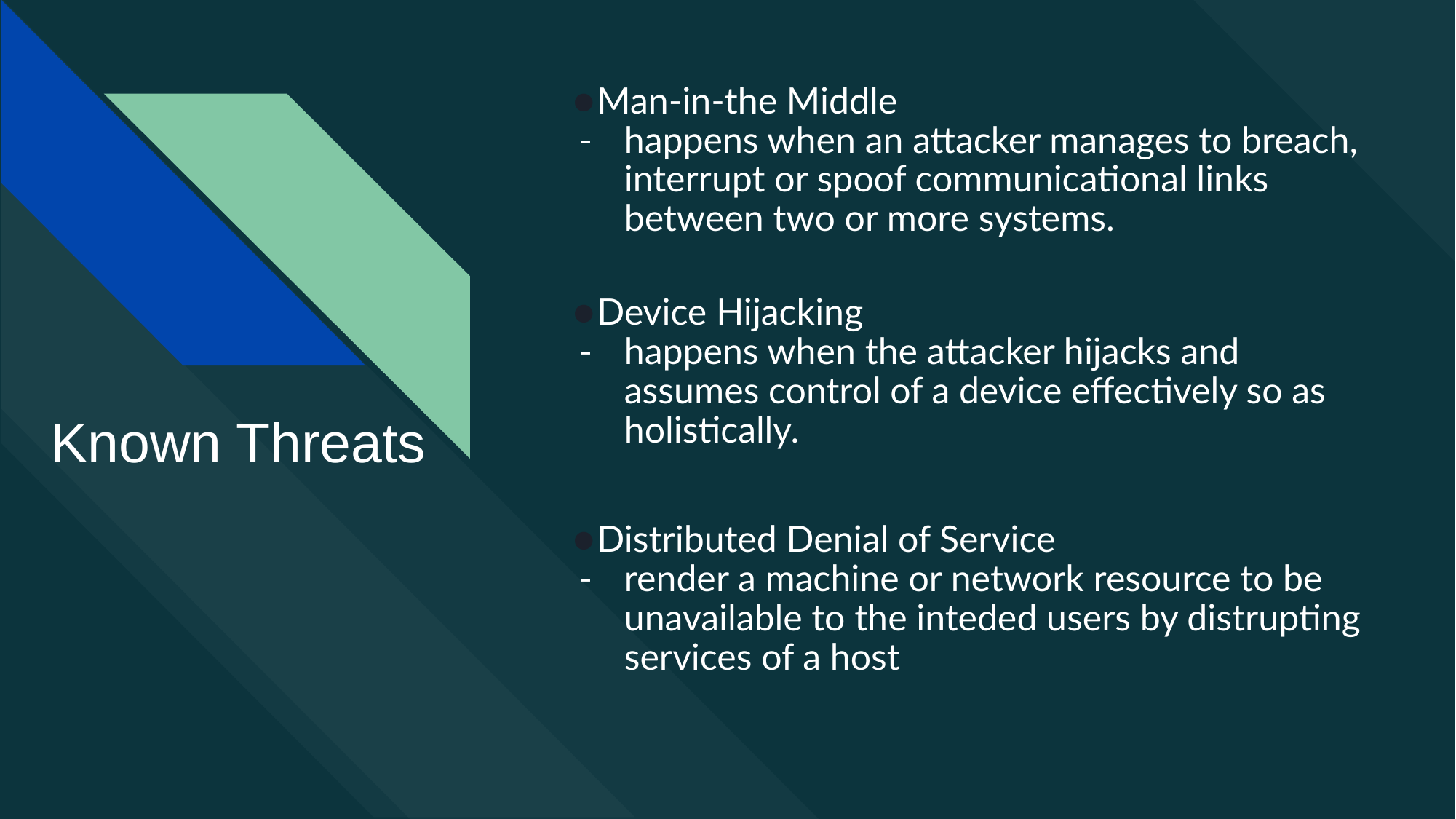

Man-in-the Middle
happens when an attacker manages to breach, interrupt or spoof communicational links between two or more systems.

Device Hijacking
happens when the attacker hijacks and assumes control of a device effectively so as holistically.

Distributed Denial of Service
render a machine or network resource to be unavailable to the inteded users by distrupting services of a host

# Known Threats